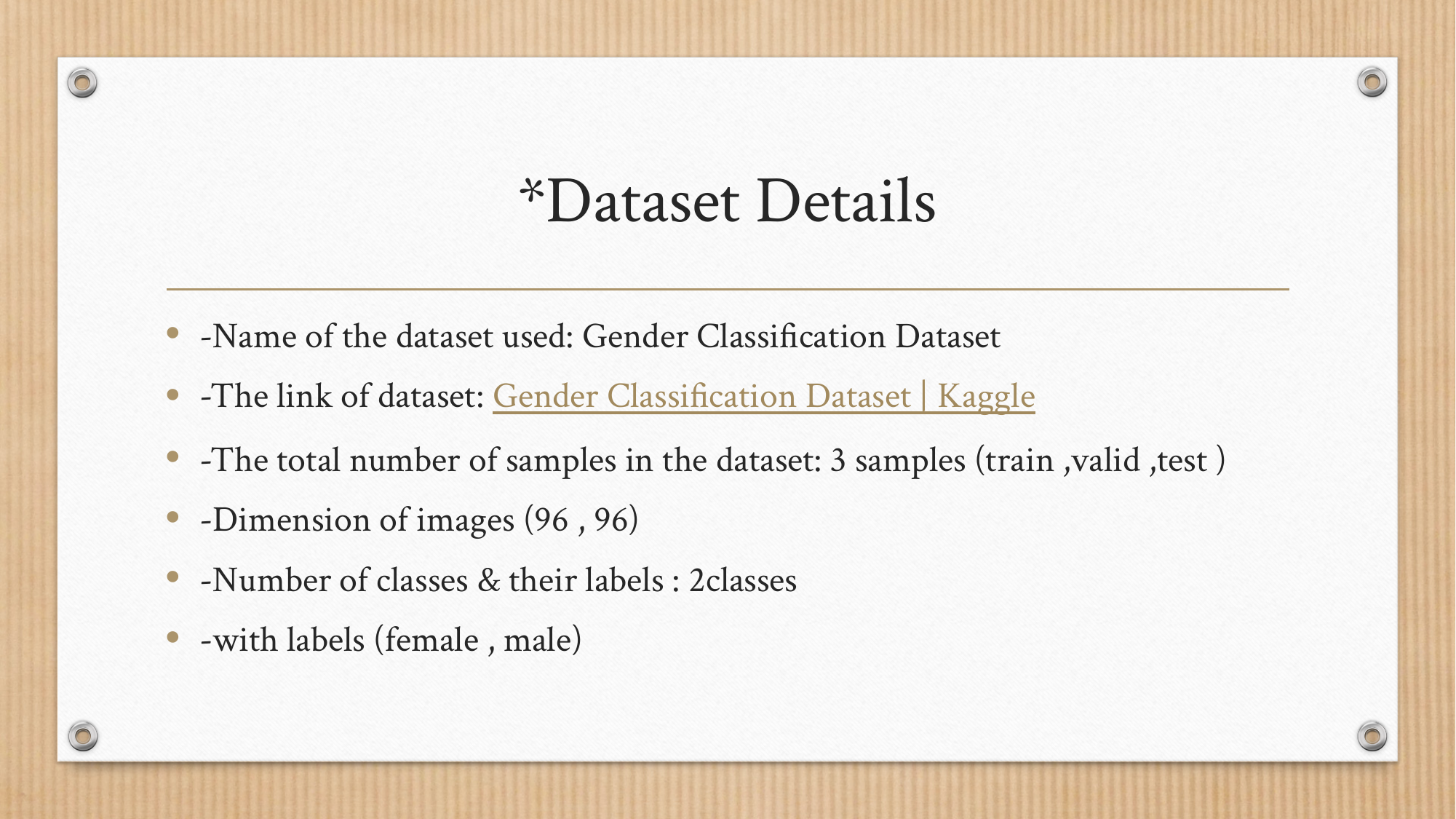

# *Dataset Details
-Name of the dataset used: Gender Classification Dataset
-The link of dataset: Gender Classification Dataset | Kaggle
-The total number of samples in the dataset: 3 samples (train ,valid ,test )
-Dimension of images (96 , 96)
-Number of classes & their labels : 2classes
-with labels (female , male)